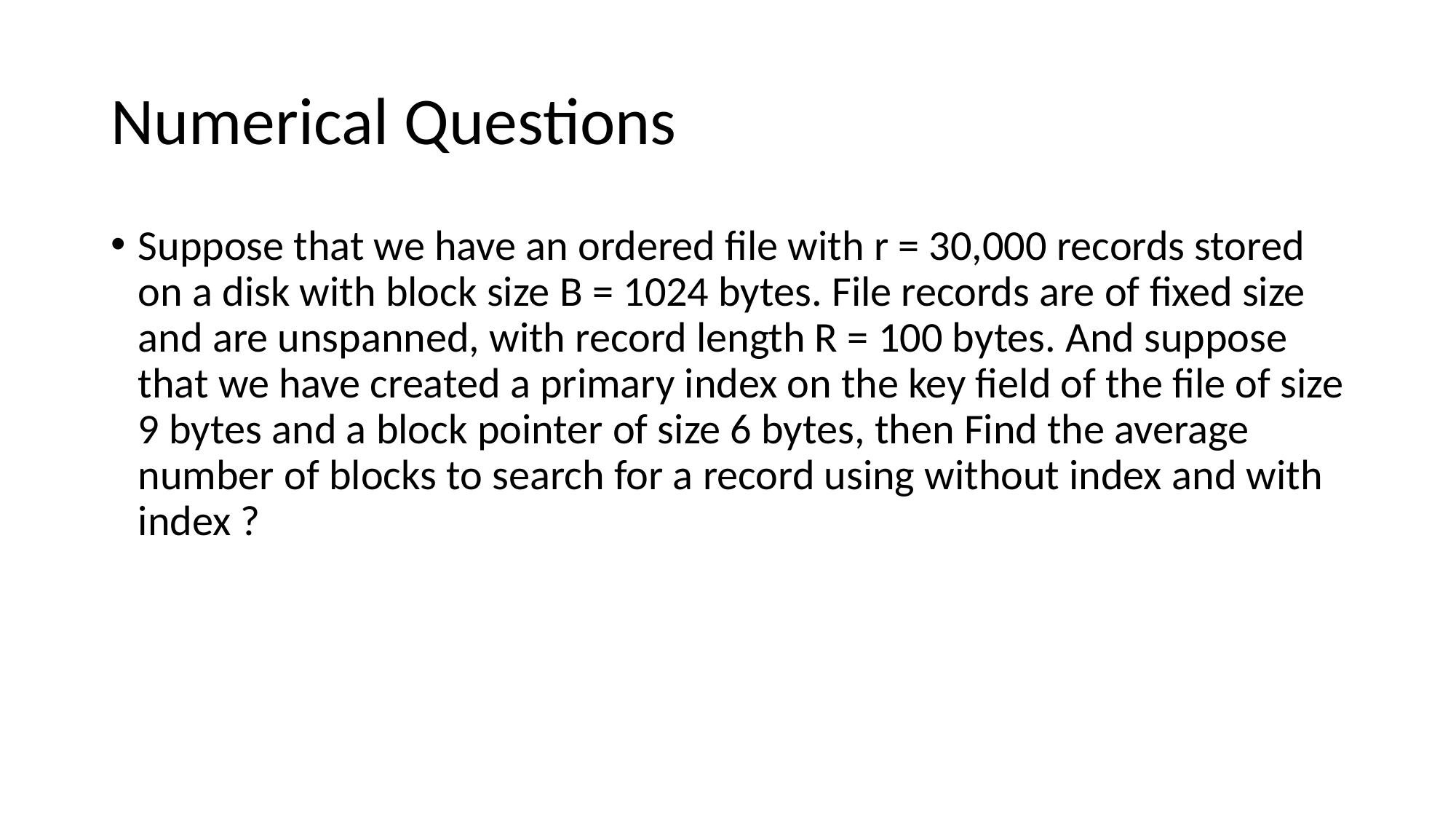

# Numerical Questions
Suppose that we have an ordered file with r = 30,000 records stored on a disk with block size B = 1024 bytes. File records are of fixed size and are unspanned, with record length R = 100 bytes. And suppose that we have created a primary index on the key field of the file of size 9 bytes and a block pointer of size 6 bytes, then Find the average number of blocks to search for a record using without index and with index ?